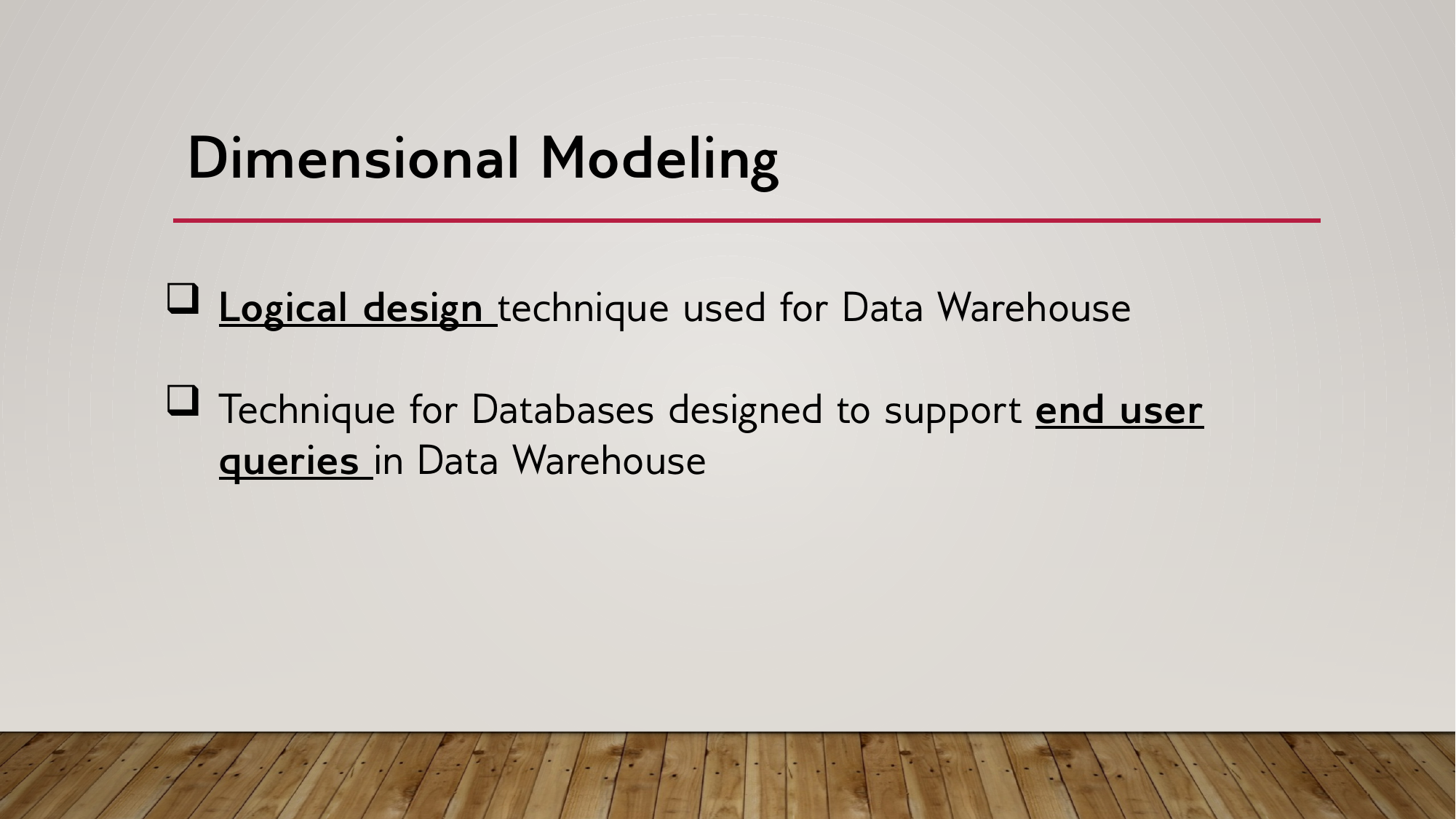

Dimensional Modeling
Logical design technique used for Data Warehouse

Technique for Databases designed to support end user queries in Data Warehouse